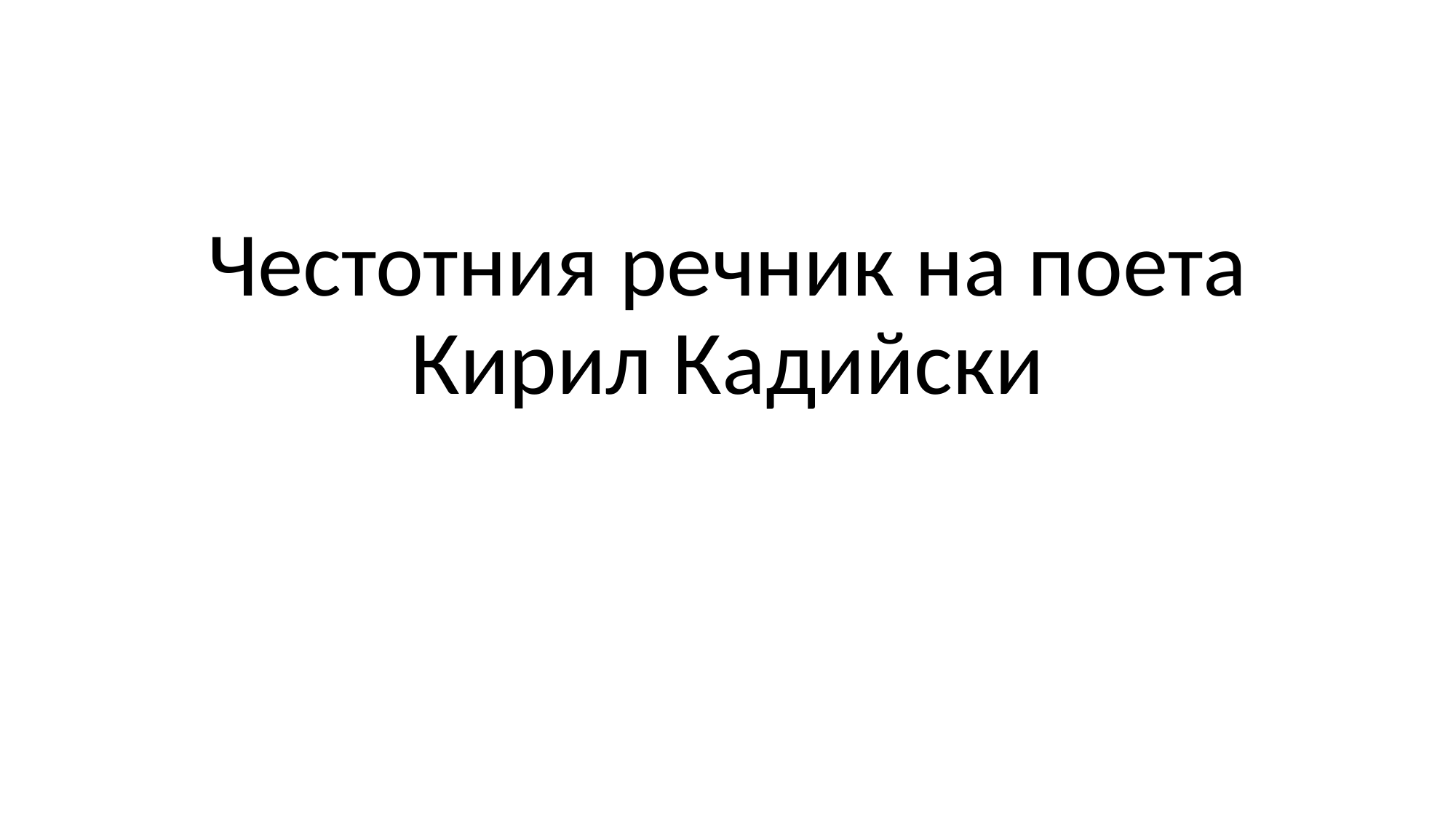

# Честотния речник на поета Кирил Кадийски